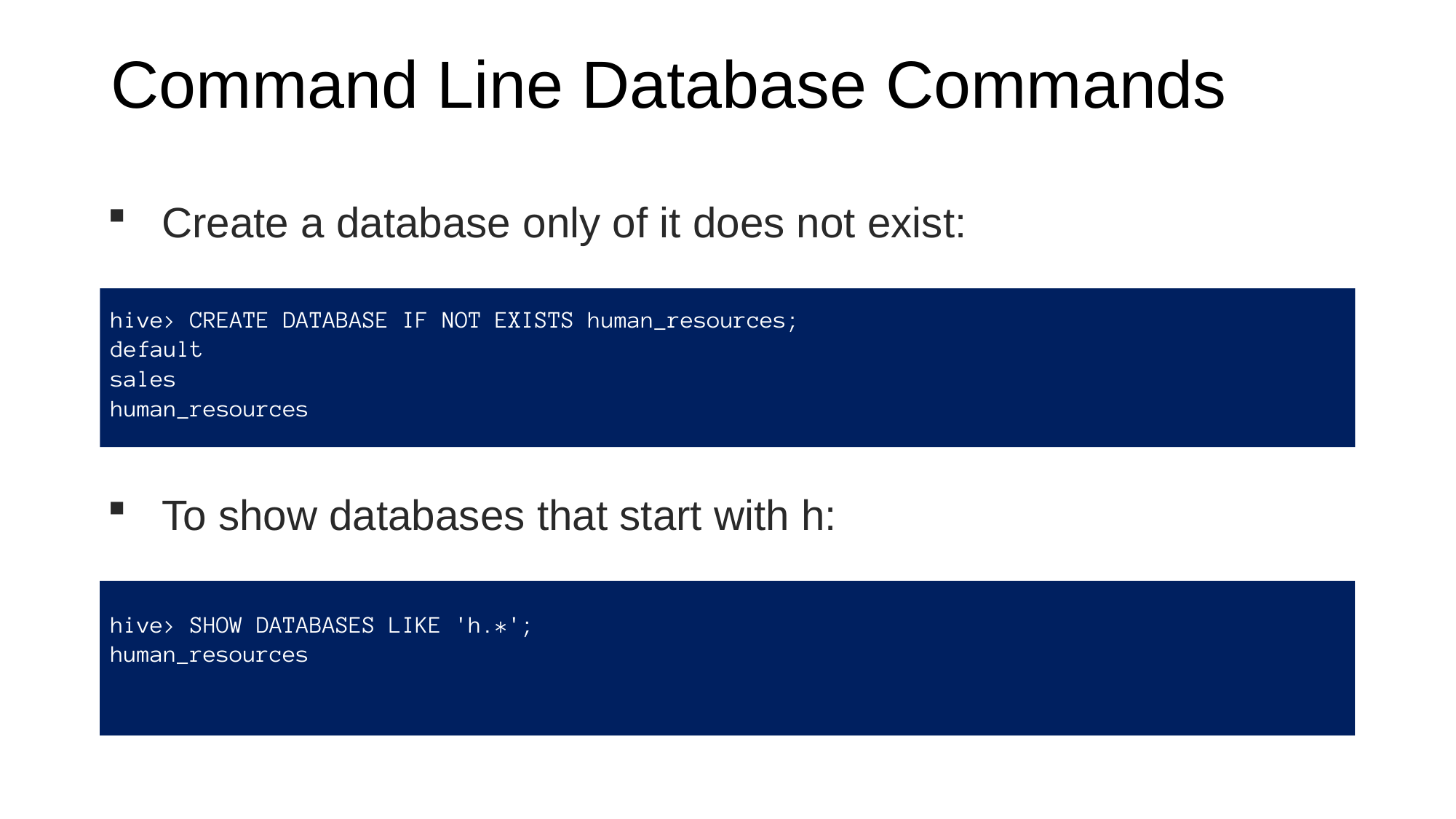

# Command Line Database Commands
Create a database only of it does not exist:
hive> CREATE DATABASE IF NOT EXISTS human_resources;
default
sales
human_resources
To show databases that start with h:
hive> SHOW DATABASES LIKE 'h.*';
human_resources